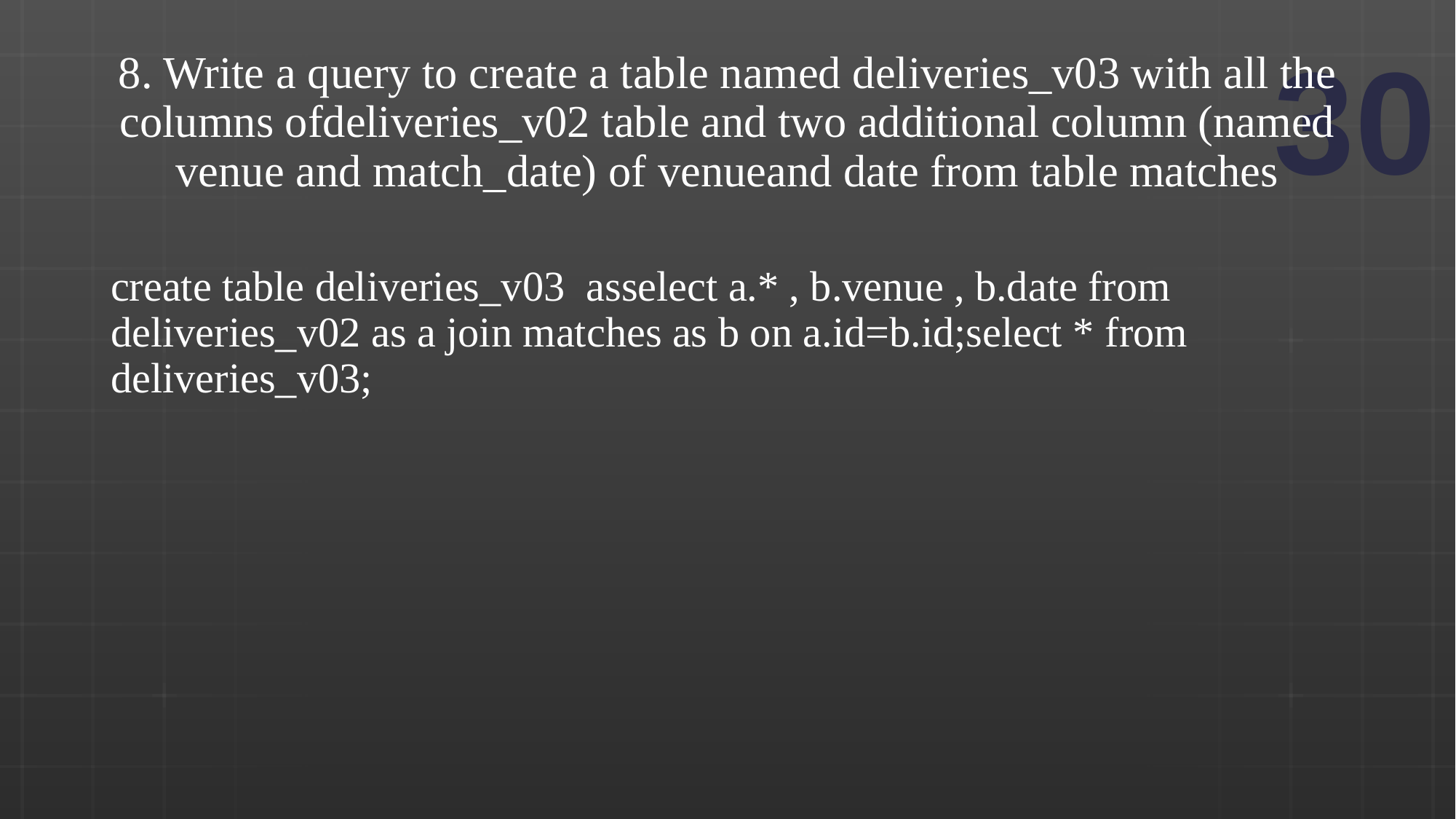

# 8. Write a query to create a table named deliveries_v03 with all the columns ofdeliveries_v02 table and two additional column (named venue and match_date) of venueand date from table matches
create table deliveries_v03  asselect a.* , b.venue , b.date from deliveries_v02 as a join matches as b on a.id=b.id;select * from deliveries_v03;